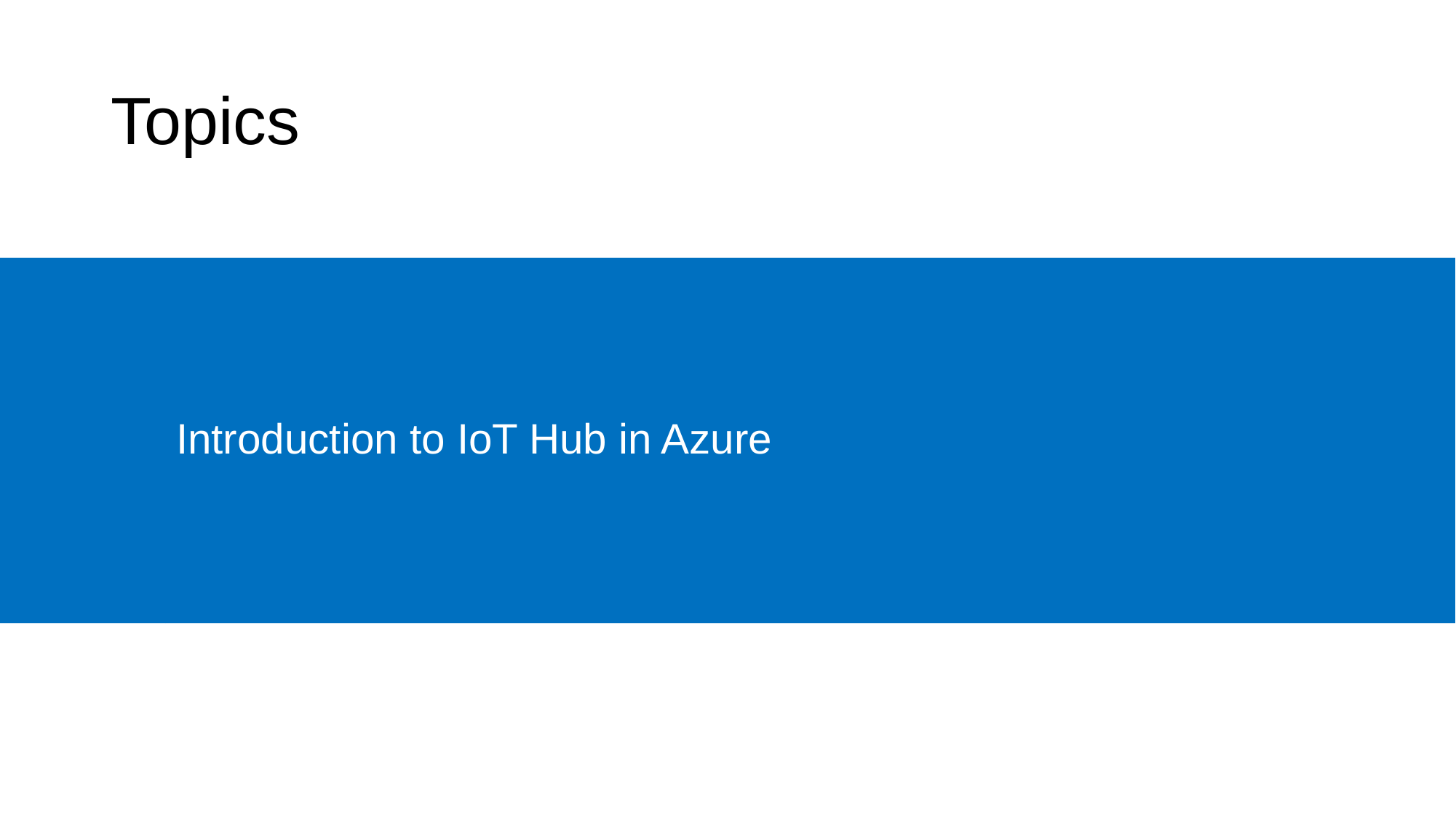

# Topics
Introduction to IoT Hub in Azure